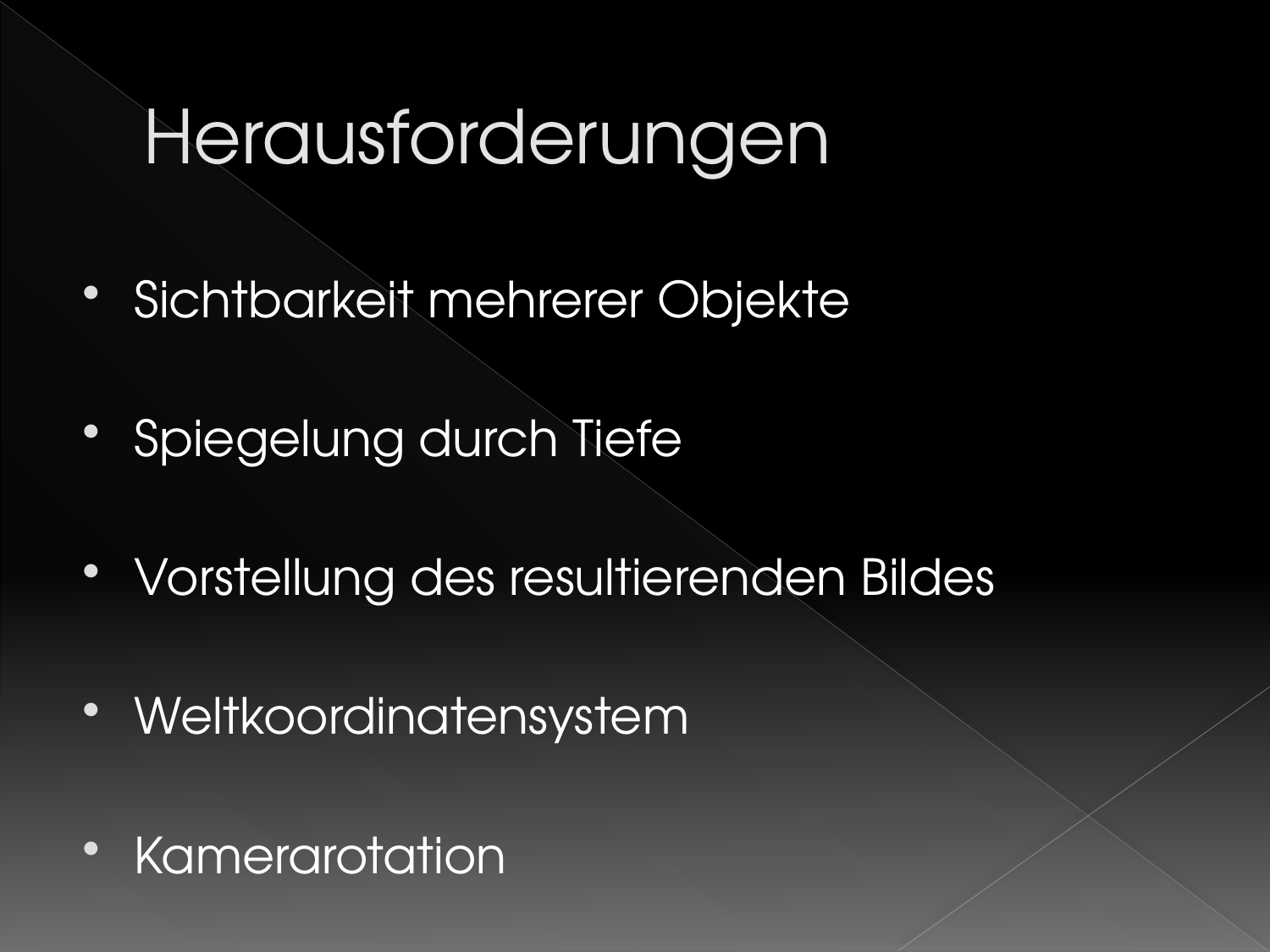

# Herausforderungen
Sichtbarkeit mehrerer Objekte

Spiegelung durch Tiefe

Vorstellung des resultierenden Bildes

Weltkoordinatensystem

Kamerarotation